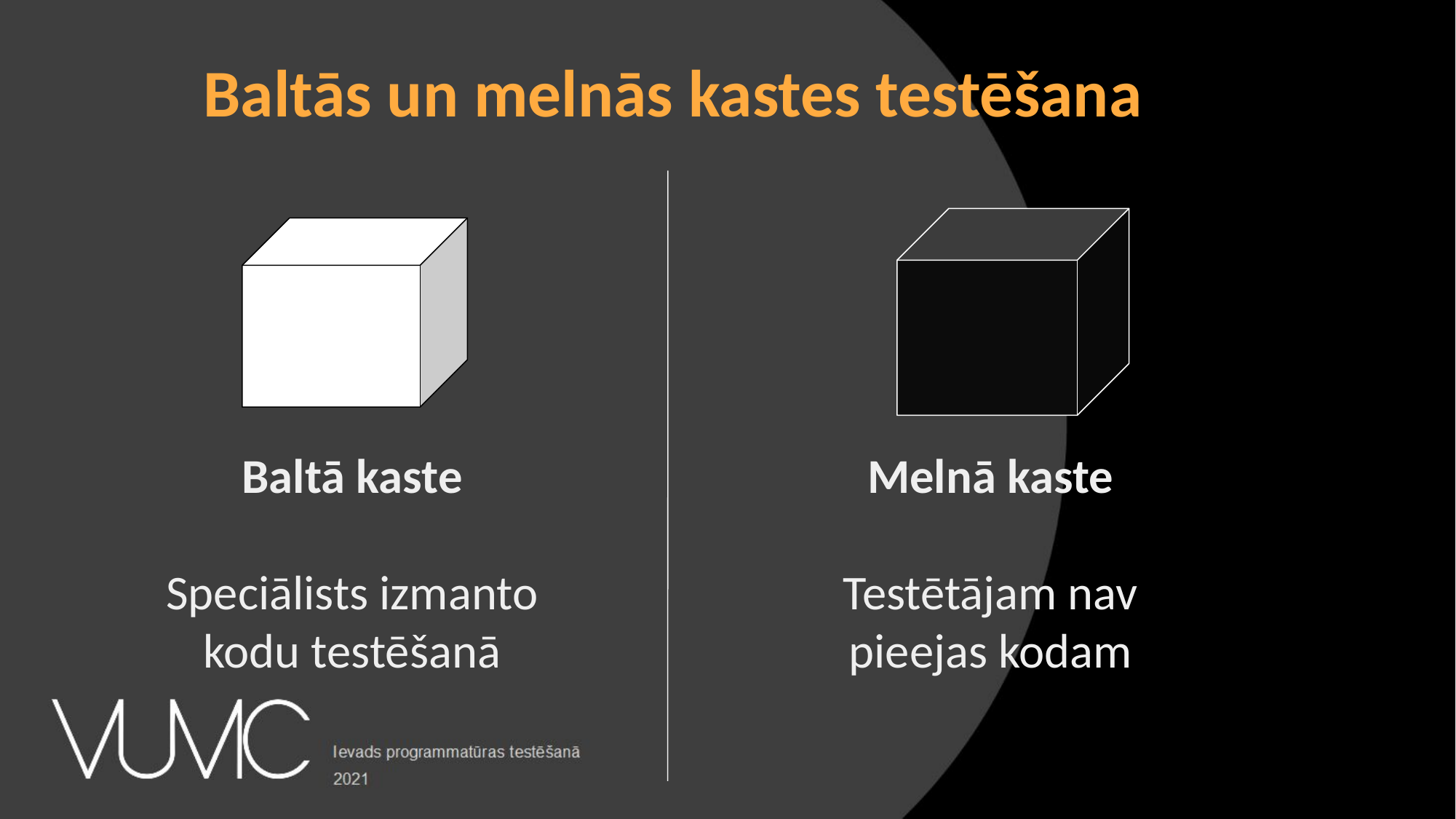

Baltās un melnās kastes testēšana

Melnā kaste

Testētājam nav pieejas kodam

Baltā kaste

Speciālists izmanto kodu testēšanā